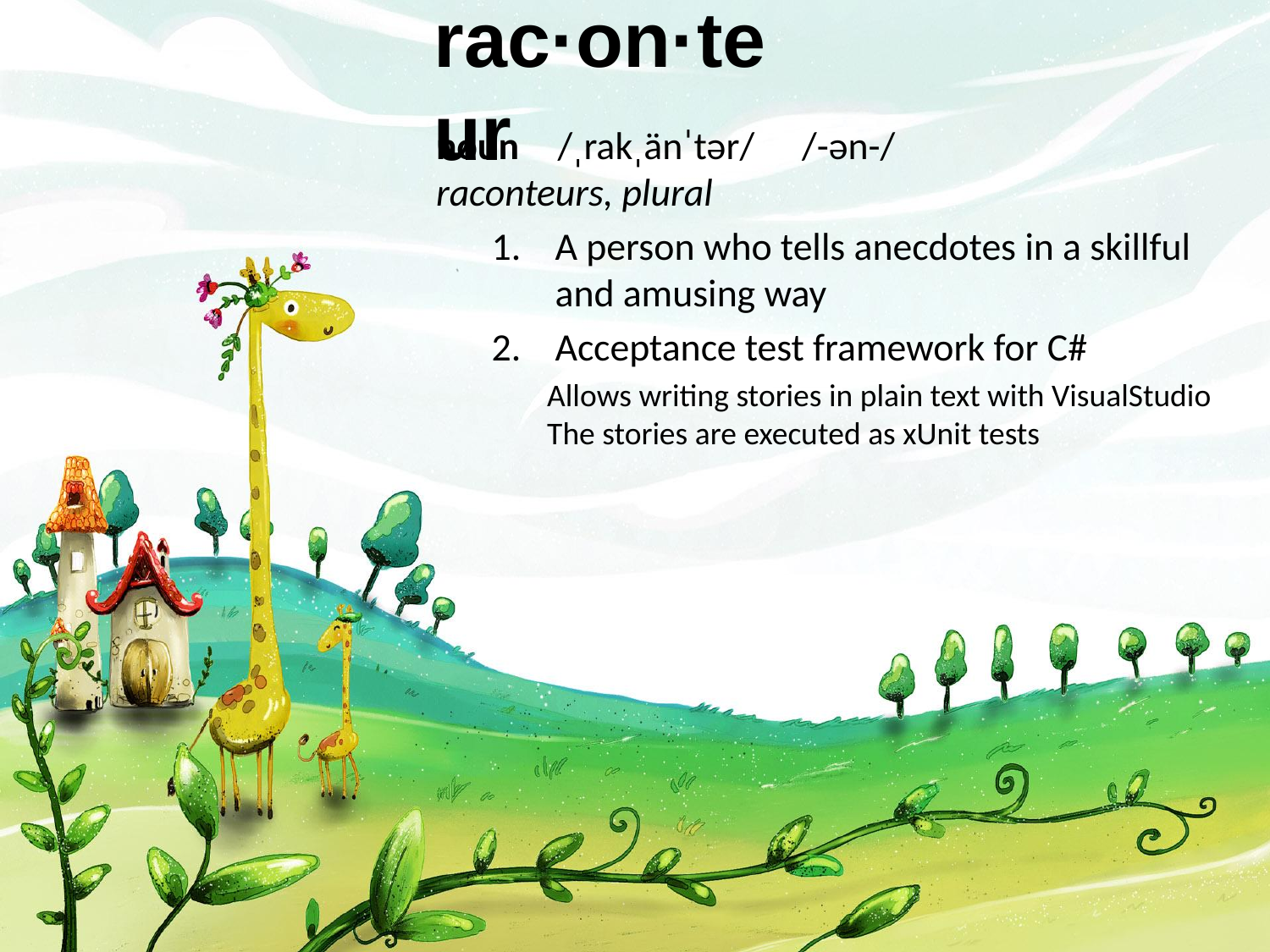

# rac·on·teur
noun /ˌrakˌänˈtər/  /-ən-/ 
raconteurs, plural
A person who tells anecdotes in a skillful and amusing way
Acceptance test framework for C#
Allows writing stories in plain text with VisualStudio
The stories are executed as xUnit tests